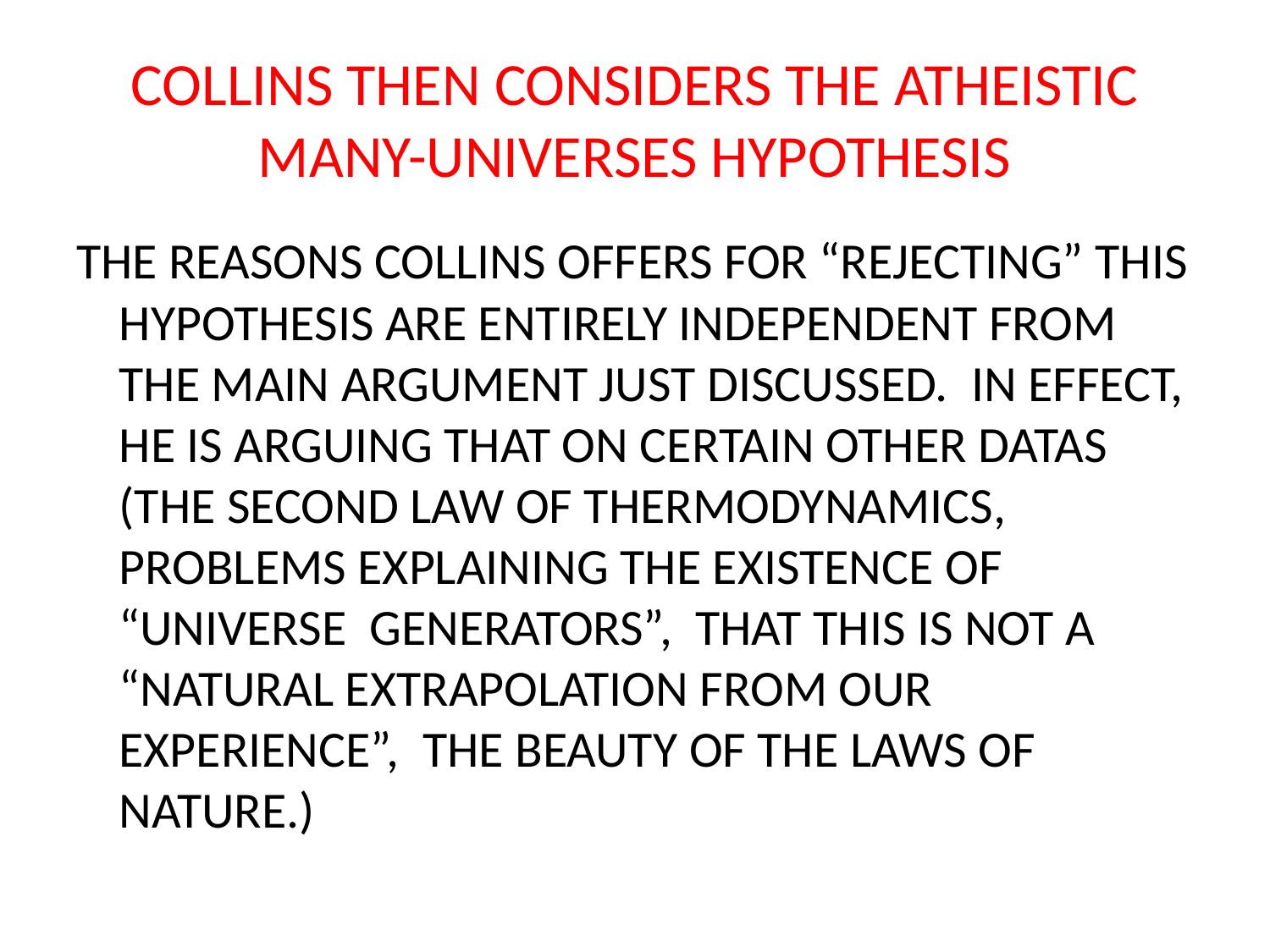

# COLLINS THEN CONSIDERS THE ATHEISTIC MANY-UNIVERSES HYPOTHESIS
THE REASONS COLLINS OFFERS FOR “REJECTING” THIS HYPOTHESIS ARE ENTIRELY INDEPENDENT FROM THE MAIN ARGUMENT JUST DISCUSSED.  IN EFFECT, HE IS ARGUING THAT ON CERTAIN OTHER DATAS (THE SECOND LAW OF THERMODYNAMICS,  PROBLEMS EXPLAINING THE EXISTENCE OF “UNIVERSE  GENERATORS”,  THAT THIS IS NOT A “NATURAL EXTRAPOLATION FROM OUR EXPERIENCE”,  THE BEAUTY OF THE LAWS OF NATURE.)